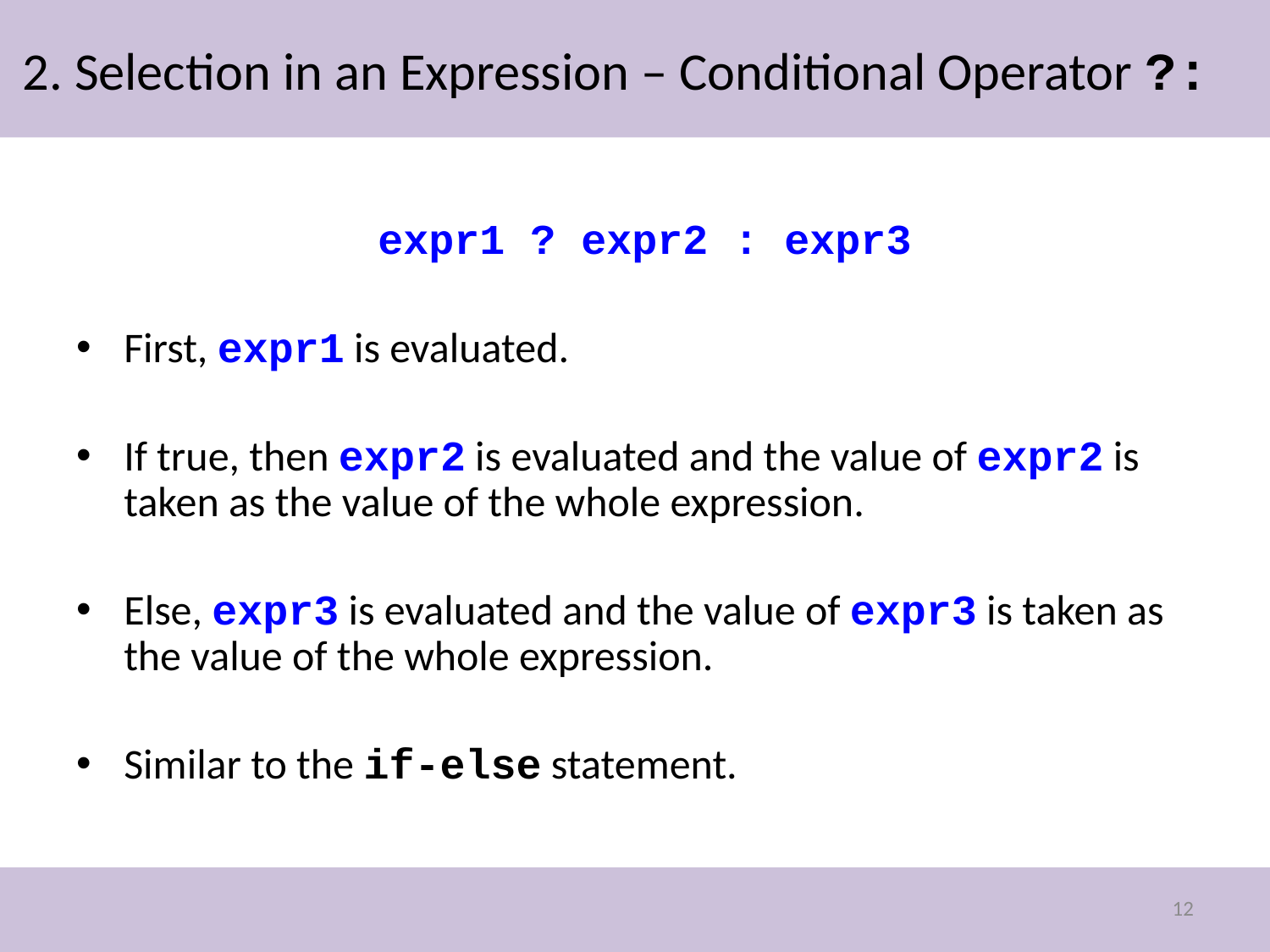

# 2. Selection in an Expression – Conditional Operator ?:
			expr1 ? expr2 : expr3

First, expr1 is evaluated.

If true, then expr2 is evaluated and the value of expr2 is taken as the value of the whole expression.

Else, expr3 is evaluated and the value of expr3 is taken as the value of the whole expression.

Similar to the if-else statement.
12